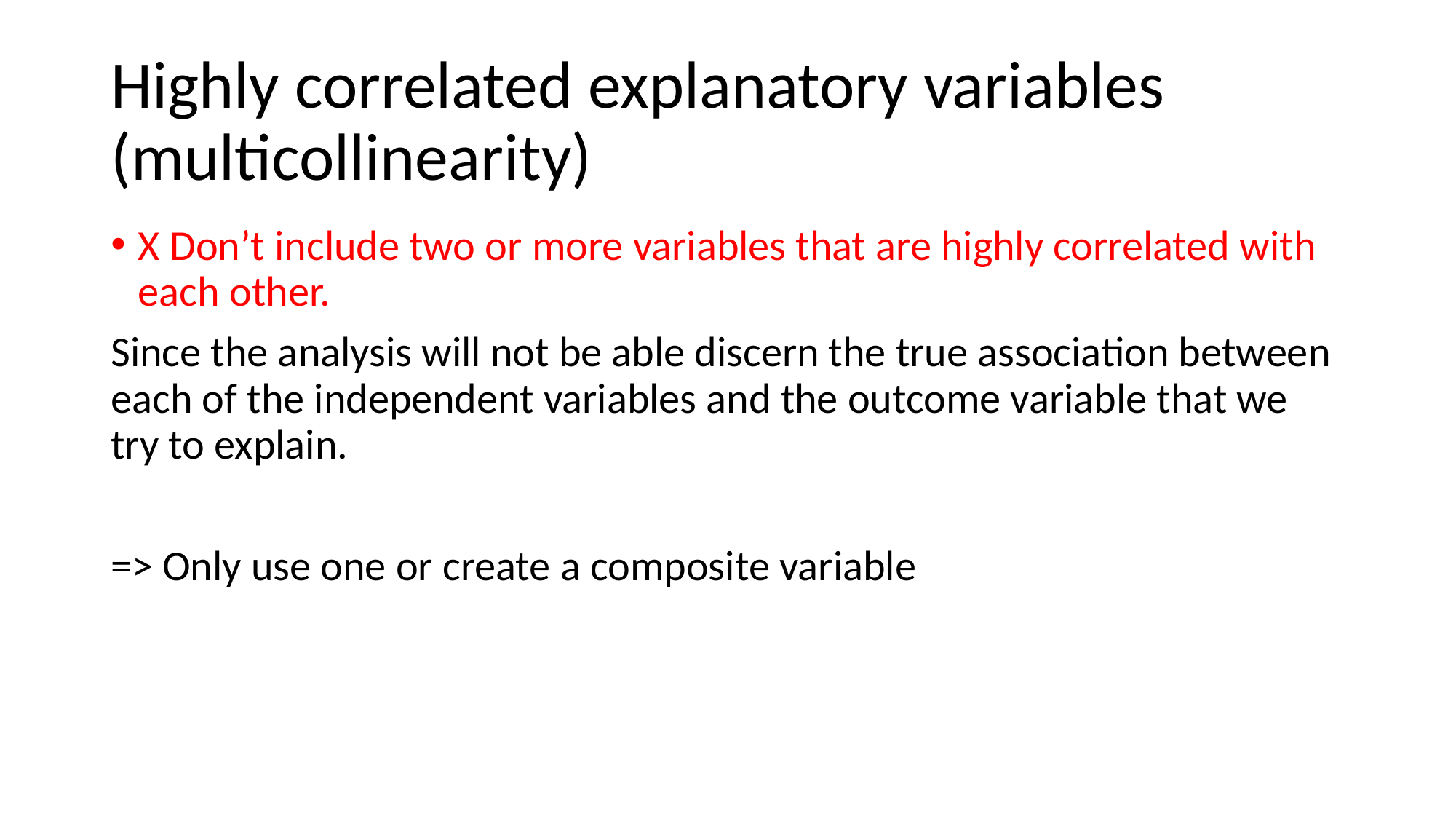

# Highly correlated explanatory variables (multicollinearity)
X Don’t include two or more variables that are highly correlated with each other.
Since the analysis will not be able discern the true association between each of the independent variables and the outcome variable that we try to explain.

=> Only use one or create a composite variable